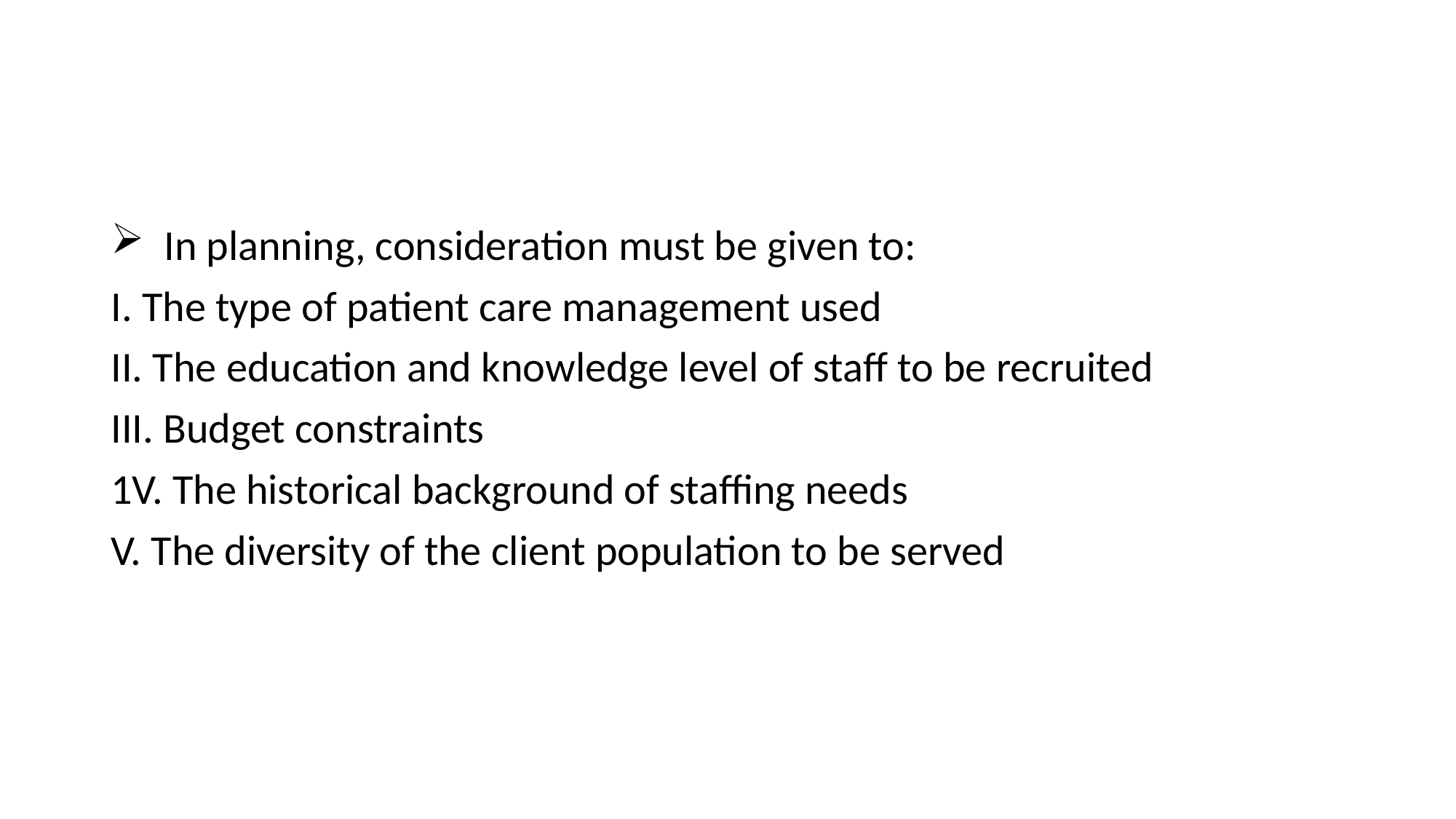

#
  In planning, consideration must be given to:
I. The type of patient care management used
II. The education and knowledge level of staff to be recruited
III. Budget constraints
1V. The historical background of staffing needs
V. The diversity of the client population to be served